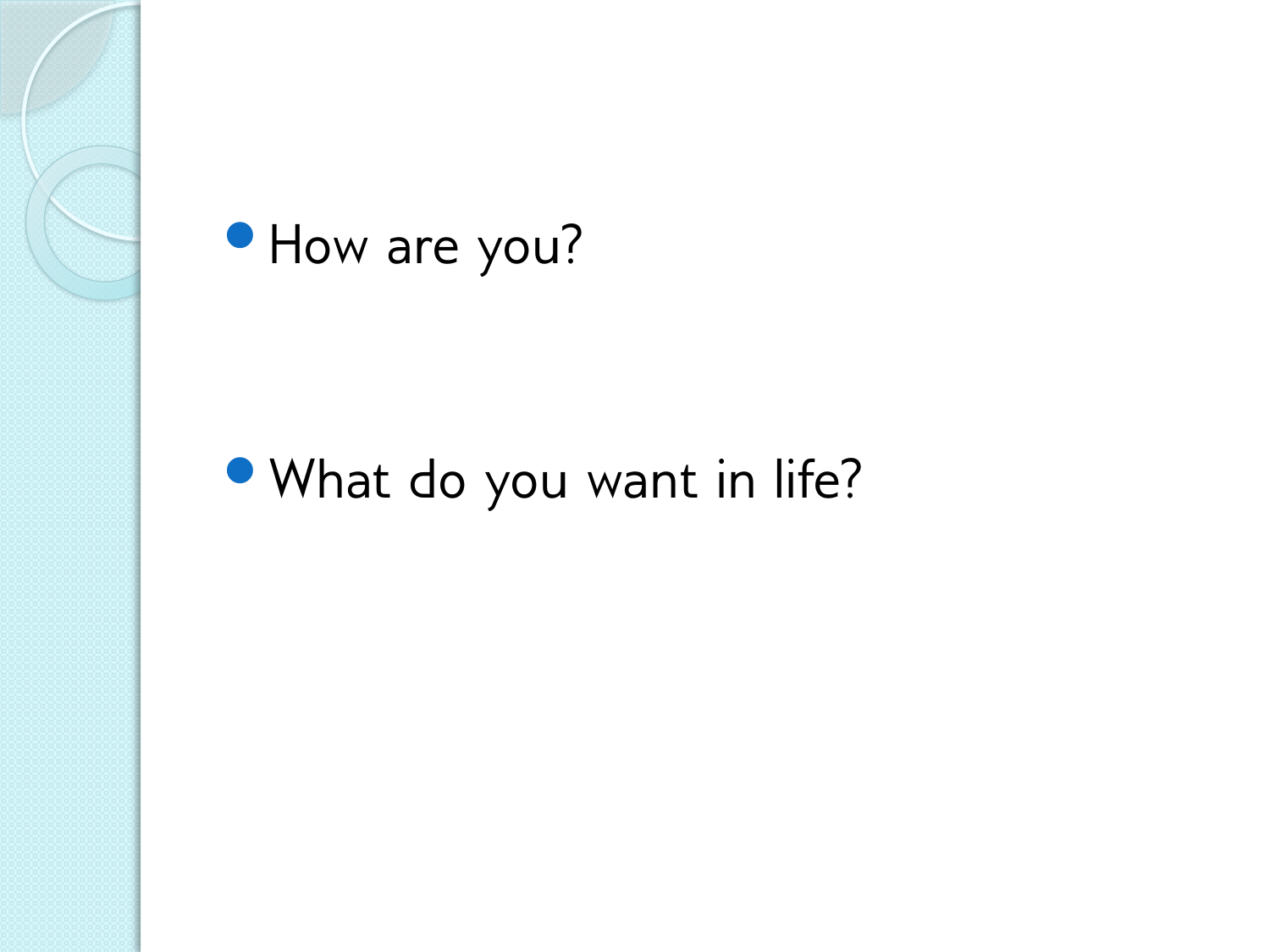

How are you?

What do you want in life?